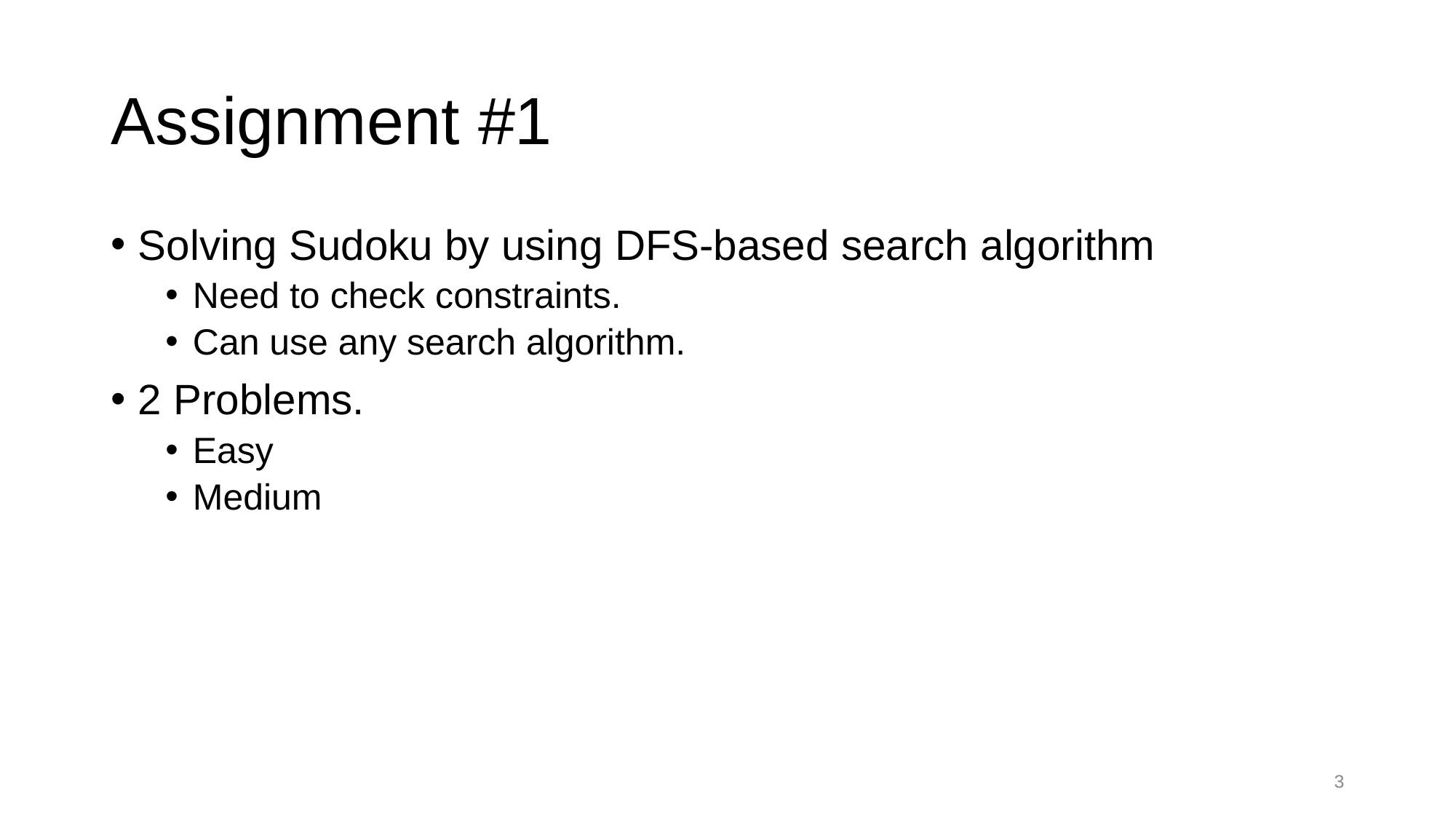

# Assignment #1
Solving Sudoku by using DFS-based search algorithm
Need to check constraints.
Can use any search algorithm.
2 Problems.
Easy
Medium
3